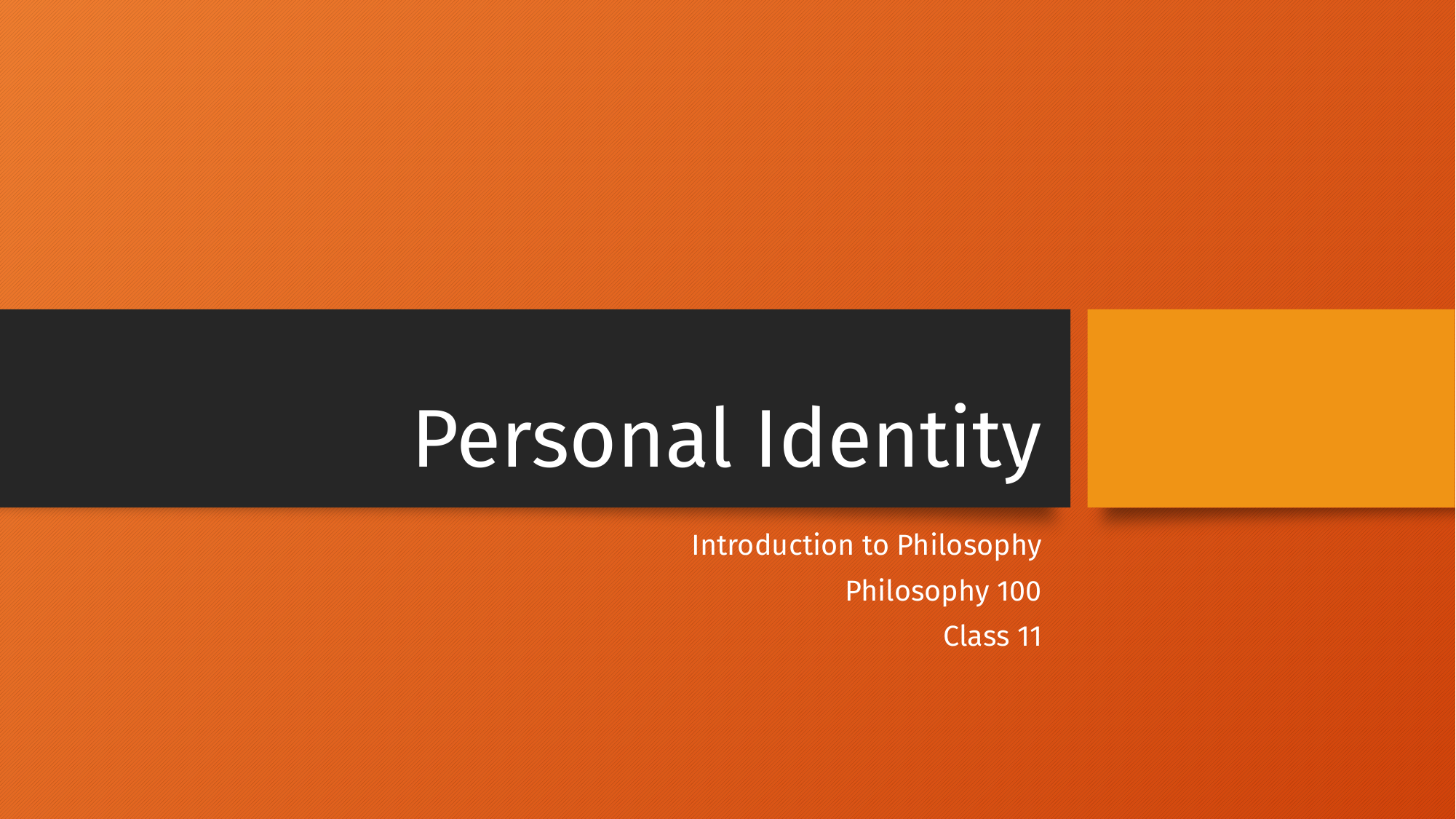

# Personal Identity
Introduction to Philosophy
Philosophy 100
Class 11